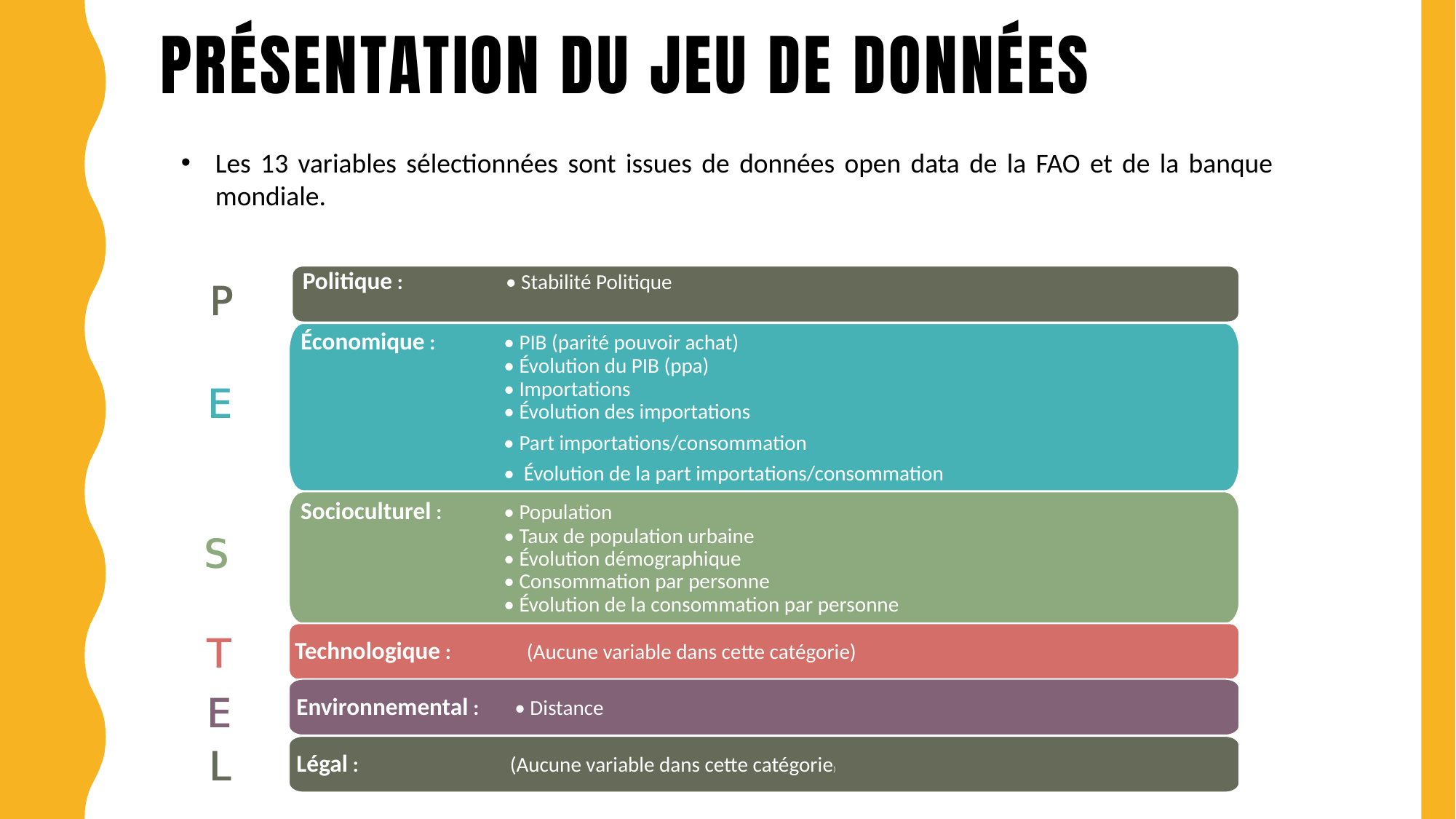

# Présentation du jeu de données
Les 13 variables sélectionnées sont issues de données open data de la FAO et de la banque mondiale.
Politique :               	• Stabilité Politique
Économique :          	• PIB (parité pouvoir achat)
• Évolution du PIB (ppa)
• Importations
• Évolution des importations
                                           • Part importations/consommation
•  Évolution de la part importations/consommation
Socioculturel :         	• Population
• Taux de population urbaine
• Évolution démographique
• Consommation par personne
• Évolution de la consommation par personne
Technologique :                (Aucune variable dans cette catégorie)
Environnemental :  	• Distance
Légal :                                (Aucune variable dans cette catégorie)
P
E
S
T
E
L